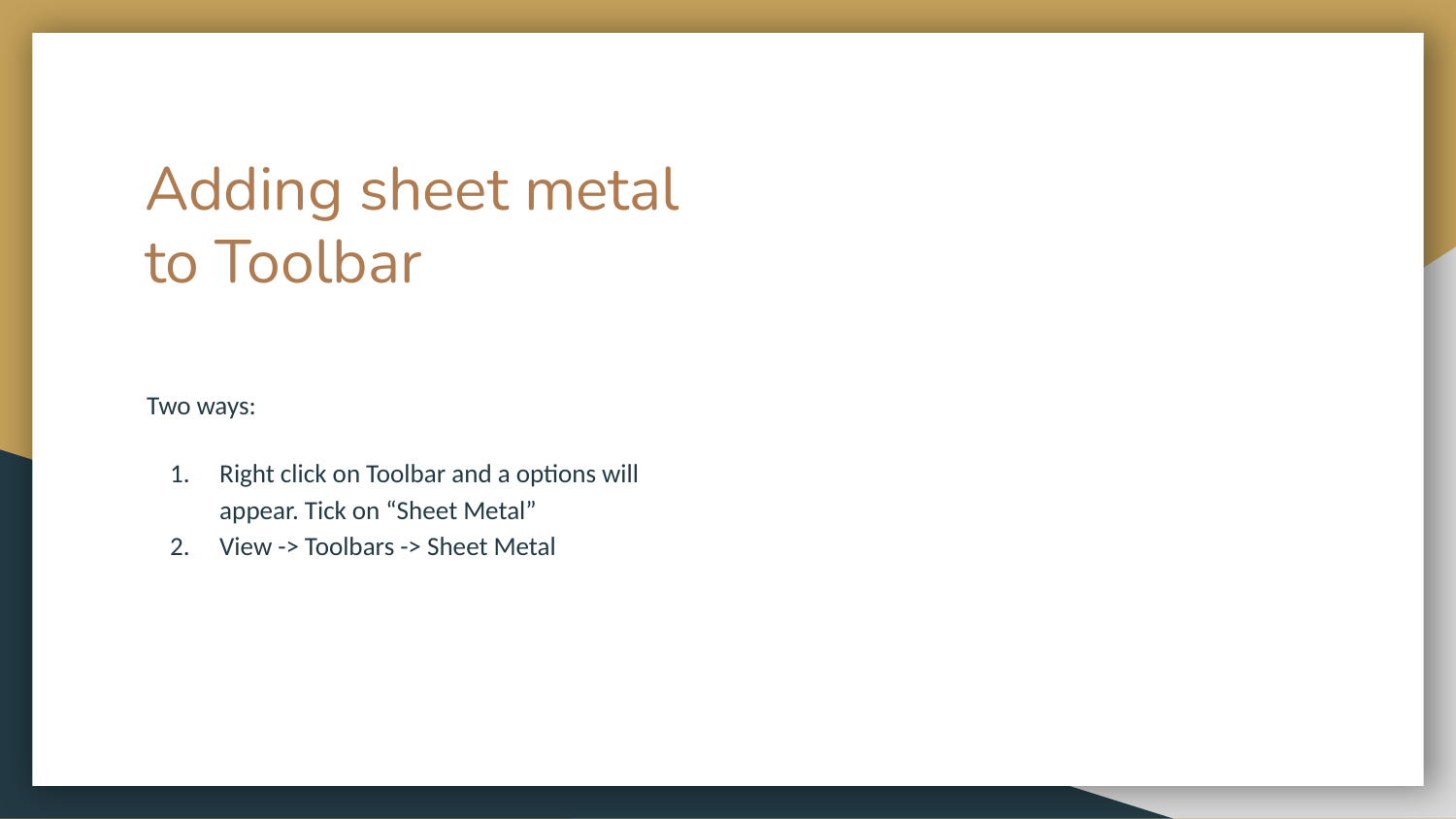

# Adding sheet metal to Toolbar
Two ways:
Right click on Toolbar and a options will appear. Tick on “Sheet Metal”
View -> Toolbars -> Sheet Metal